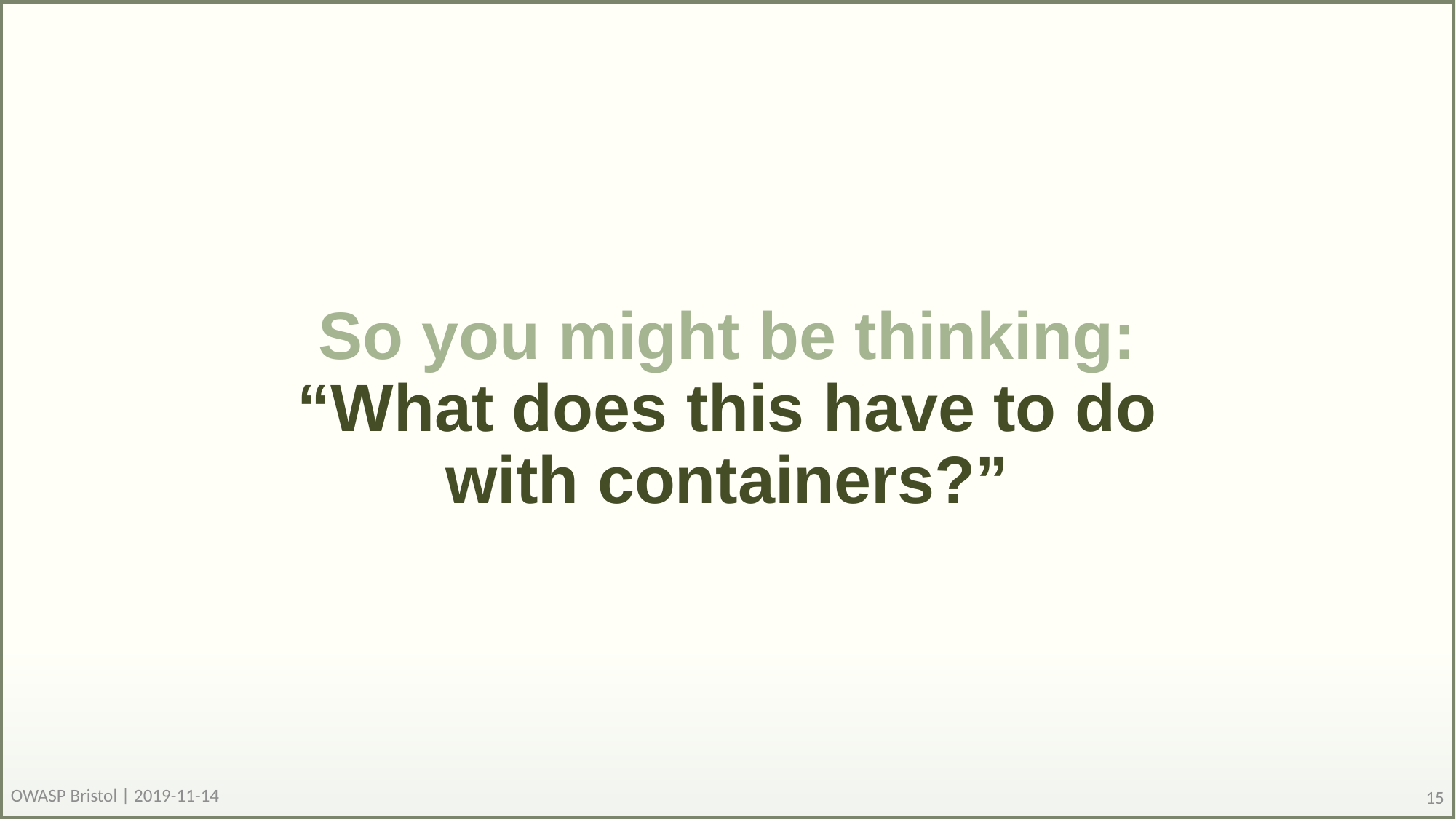

# So you might be thinking: “What does this have to do with containers?”
OWASP Bristol | 2019-11-14
15